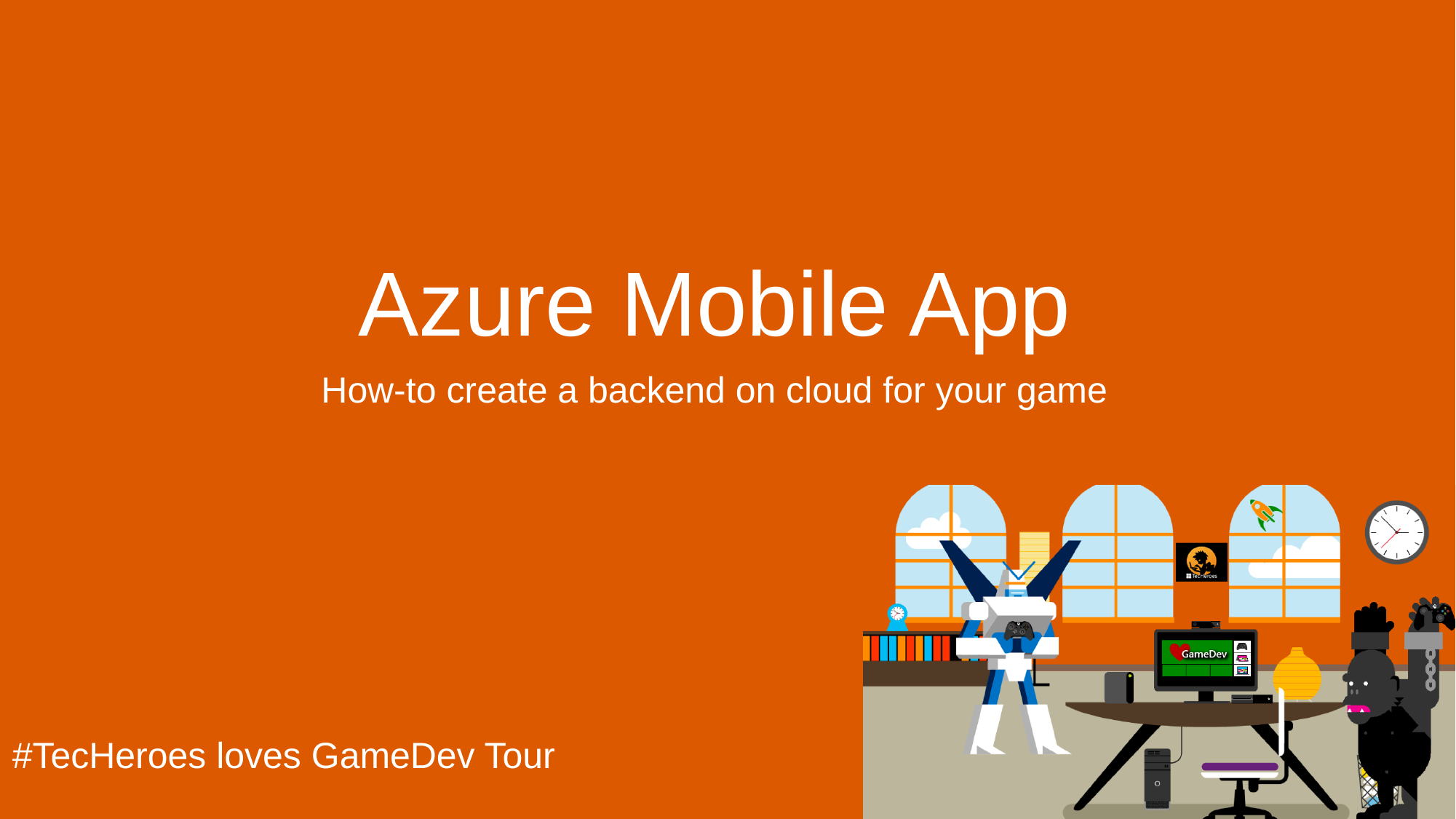

# Azure Mobile App
How-to create a backend on cloud for your game